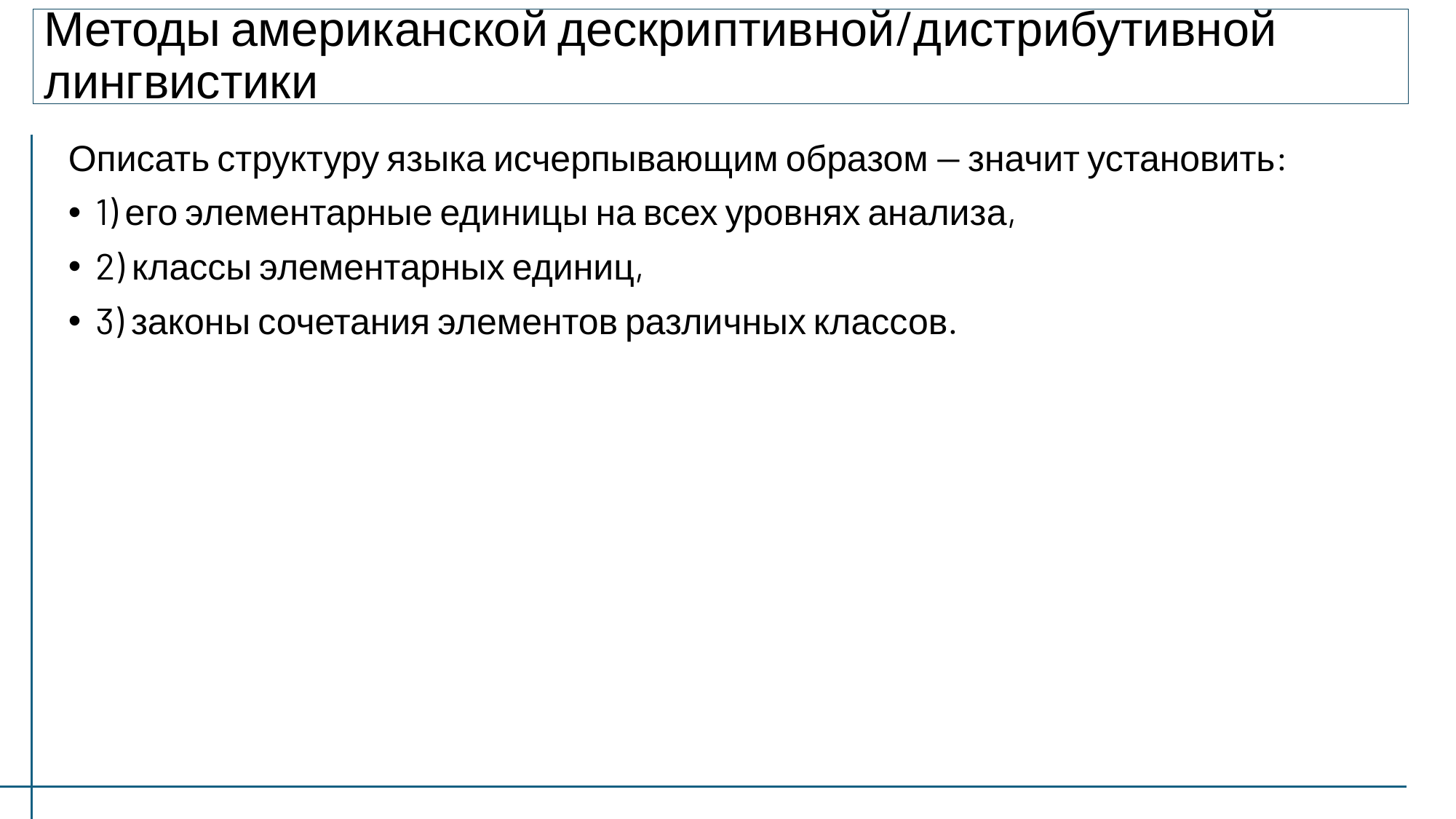

# Методы американской дескриптивной/дистрибутивной лингвистики
Описать структуру языка исчерпывающим образом — значит установить:
1) его элементарные единицы на всех уровнях анализа,
2) классы элементарных единиц,
3) законы сочетания элементов различных классов.